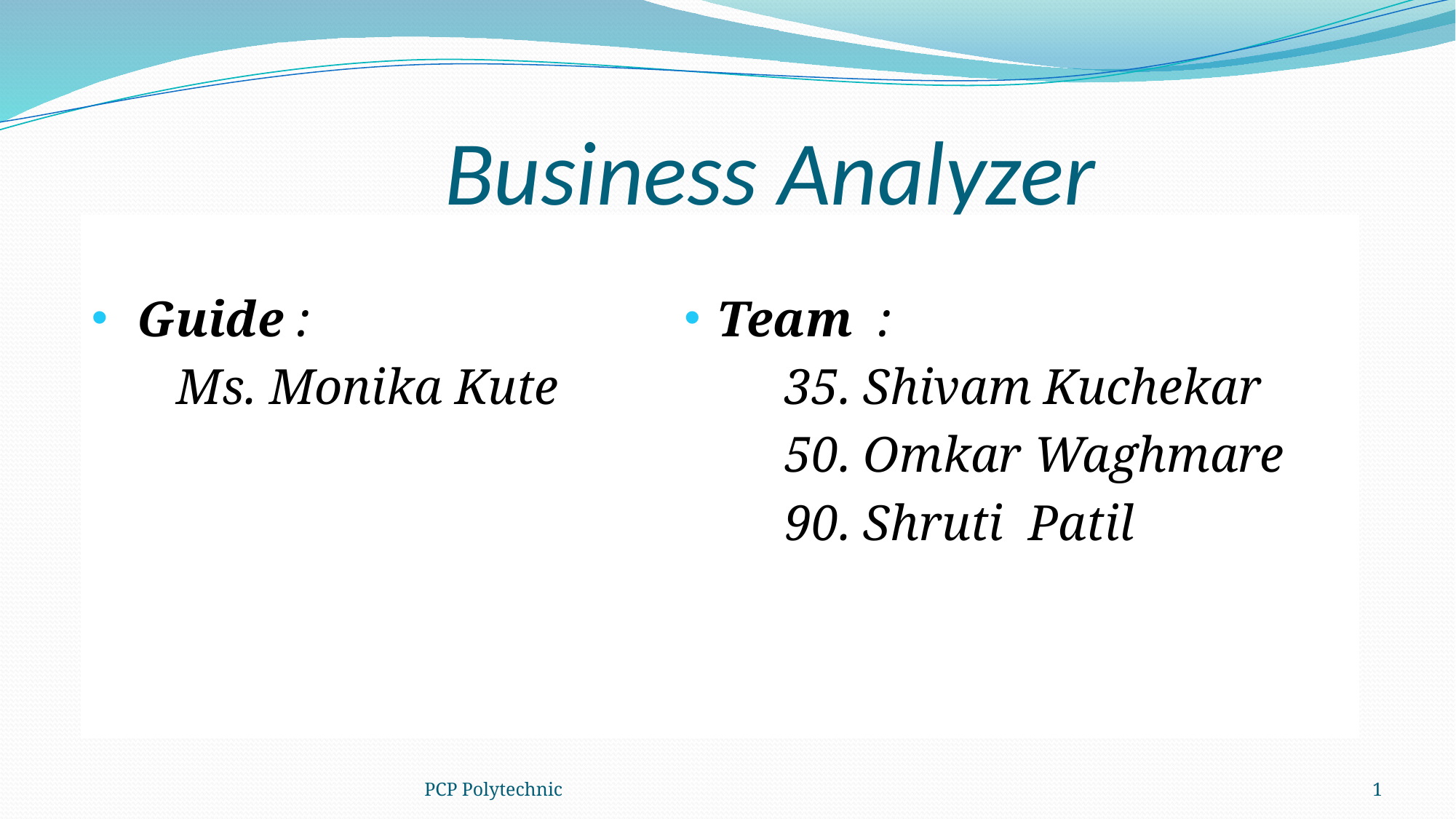

# Business Analyzer

 Guide :
         Ms. Monika Kute

Team  :
        35. Shivam Kuchekar
        50. Omkar Waghmare
        90. Shruti  Patil

Team :

PCP Polytechnic
1